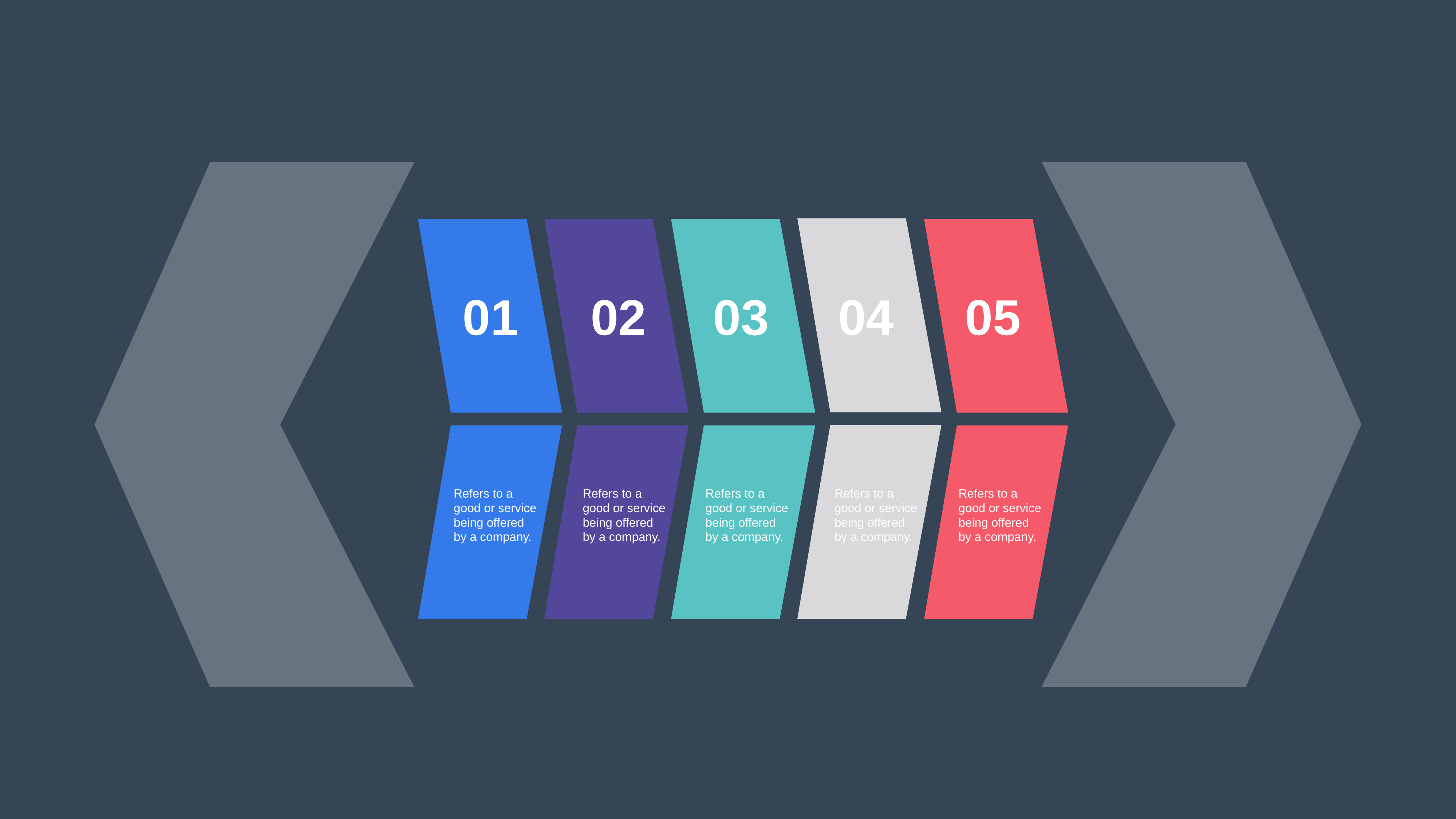

01
02
03
04
05

Refers to a good or service being offered by a company.
Refers to a good or service being offered by a company.
Refers to a good or service being offered by a company.
Refers to a good or service being offered by a company.
Refers to a good or service being offered by a company.